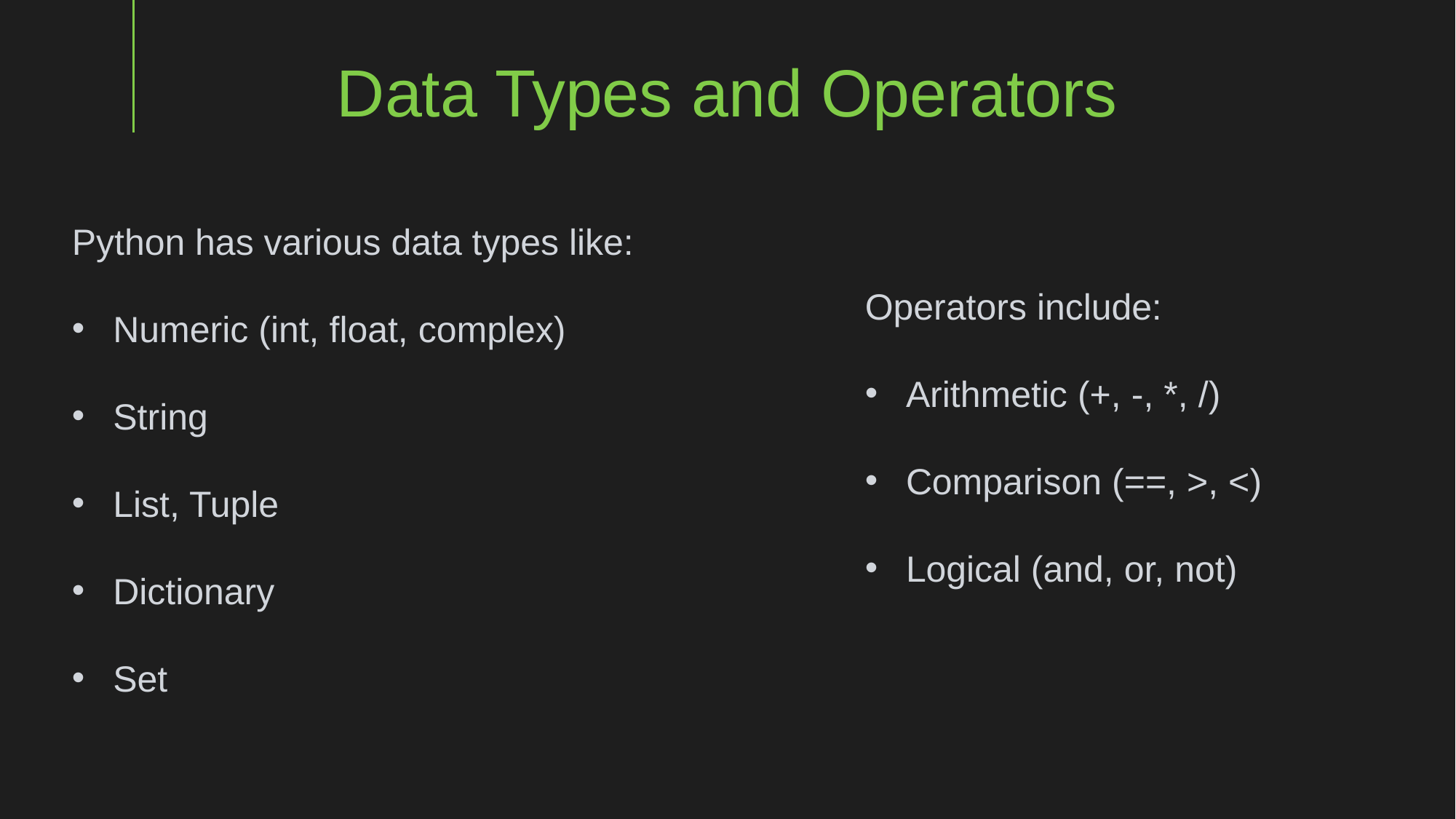

Data Types and Operators
Python has various data types like:
Numeric (int, float, complex)
String
List, Tuple
Dictionary
Set
Operators include:
Arithmetic (+, -, *, /)
Comparison (==, >, <)
Logical (and, or, not)